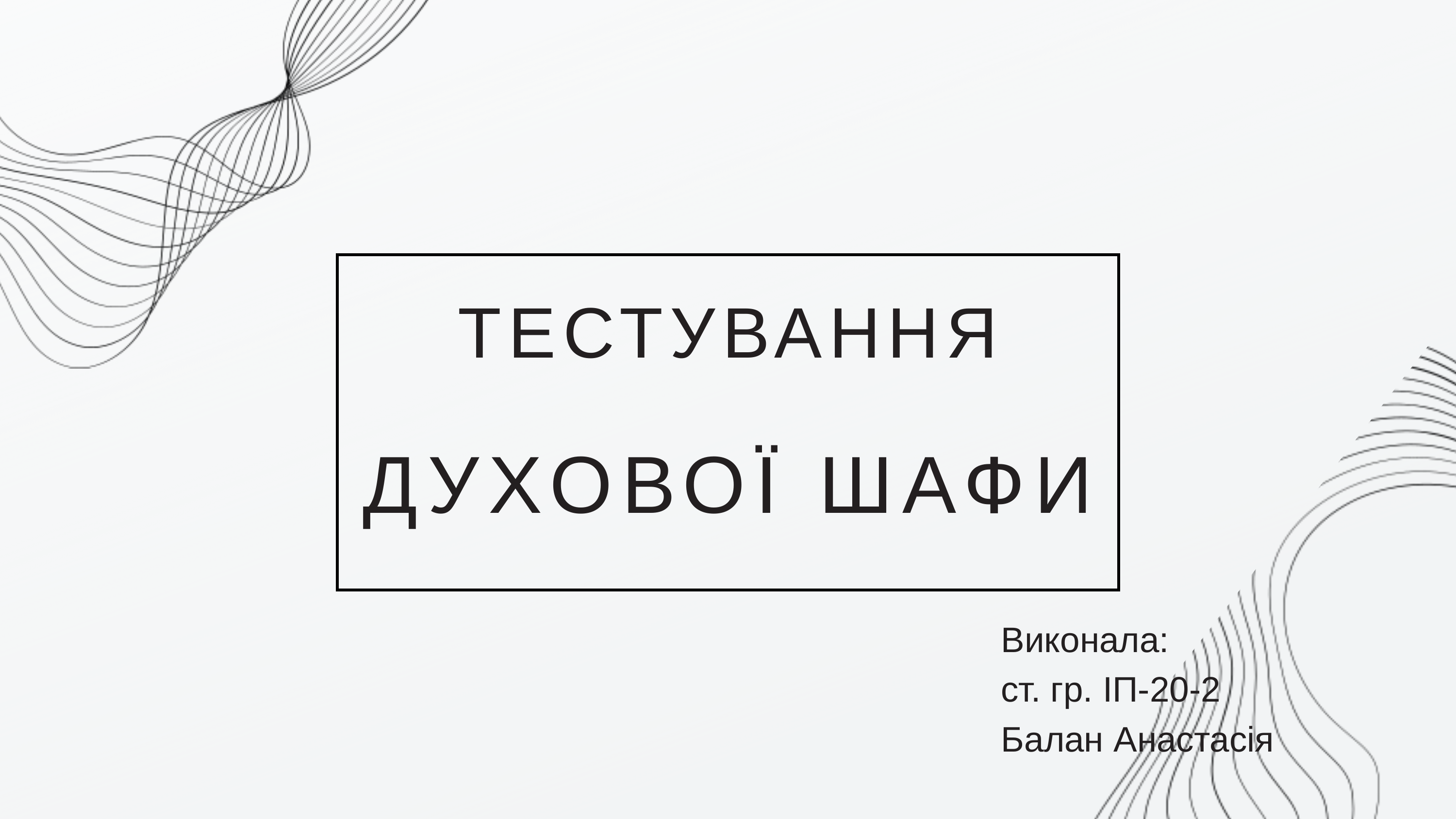

ТЕСТУВАННЯ
ДУХОВОЇ ШАФИ

Виконала:
ст. гр. ІП-20-2
Балан Анастасія